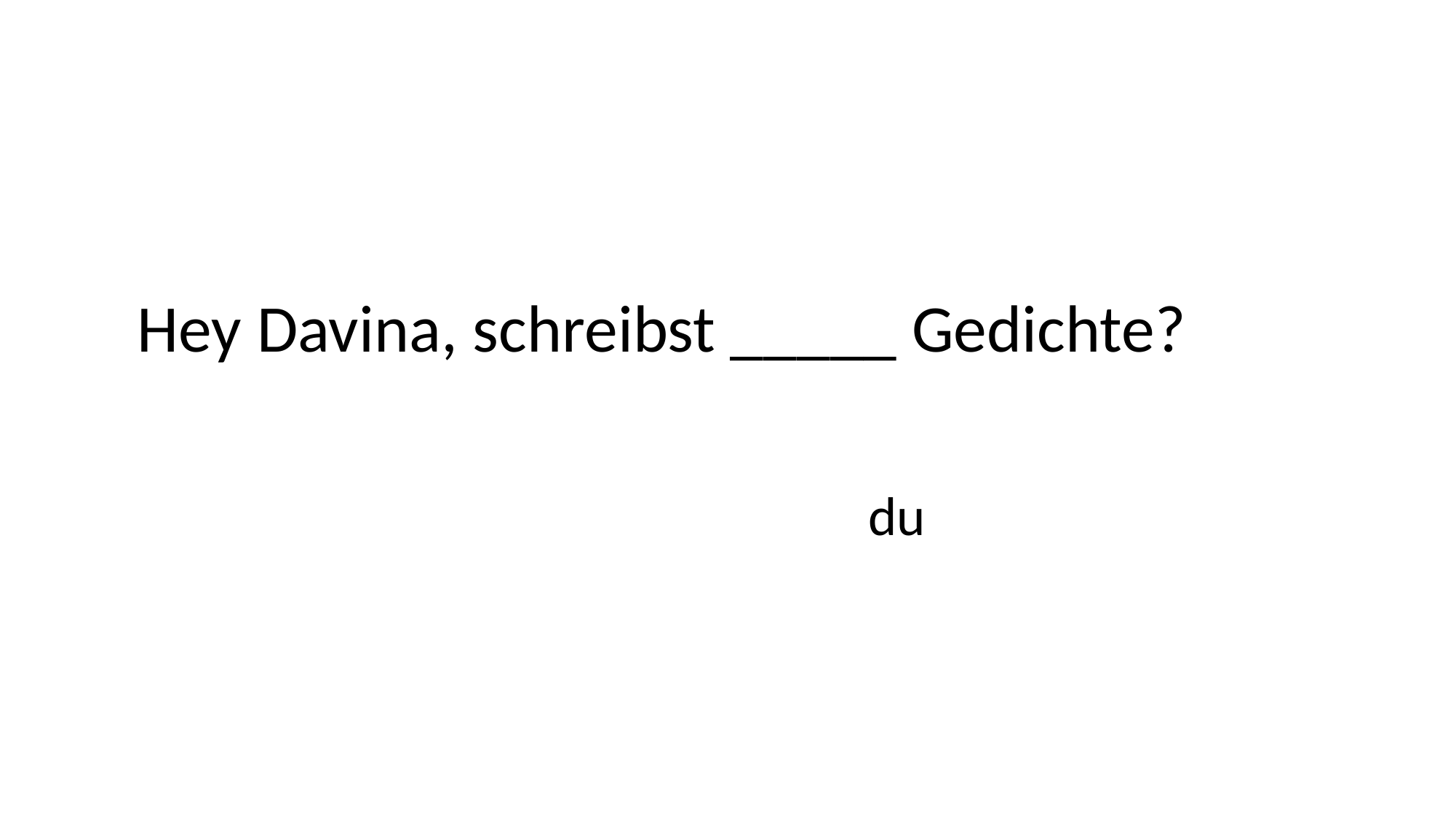

# Hey Davina, schreibst _____ Gedichte?
du